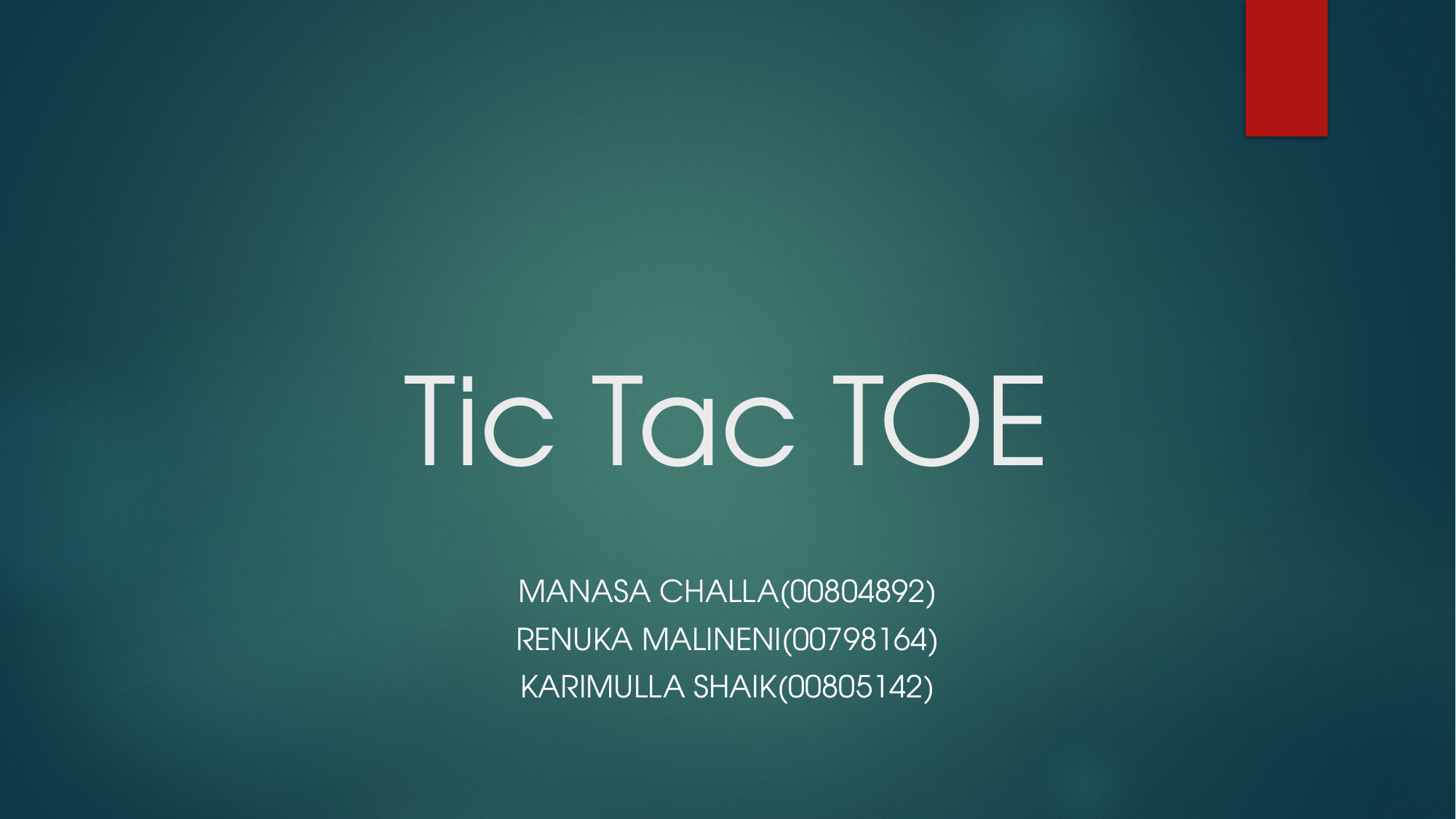

# Tic Tac TOE
Manasa Challa(00804892)
Renuka Malineni(00798164)
KaRimulla SHAIK(00805142)